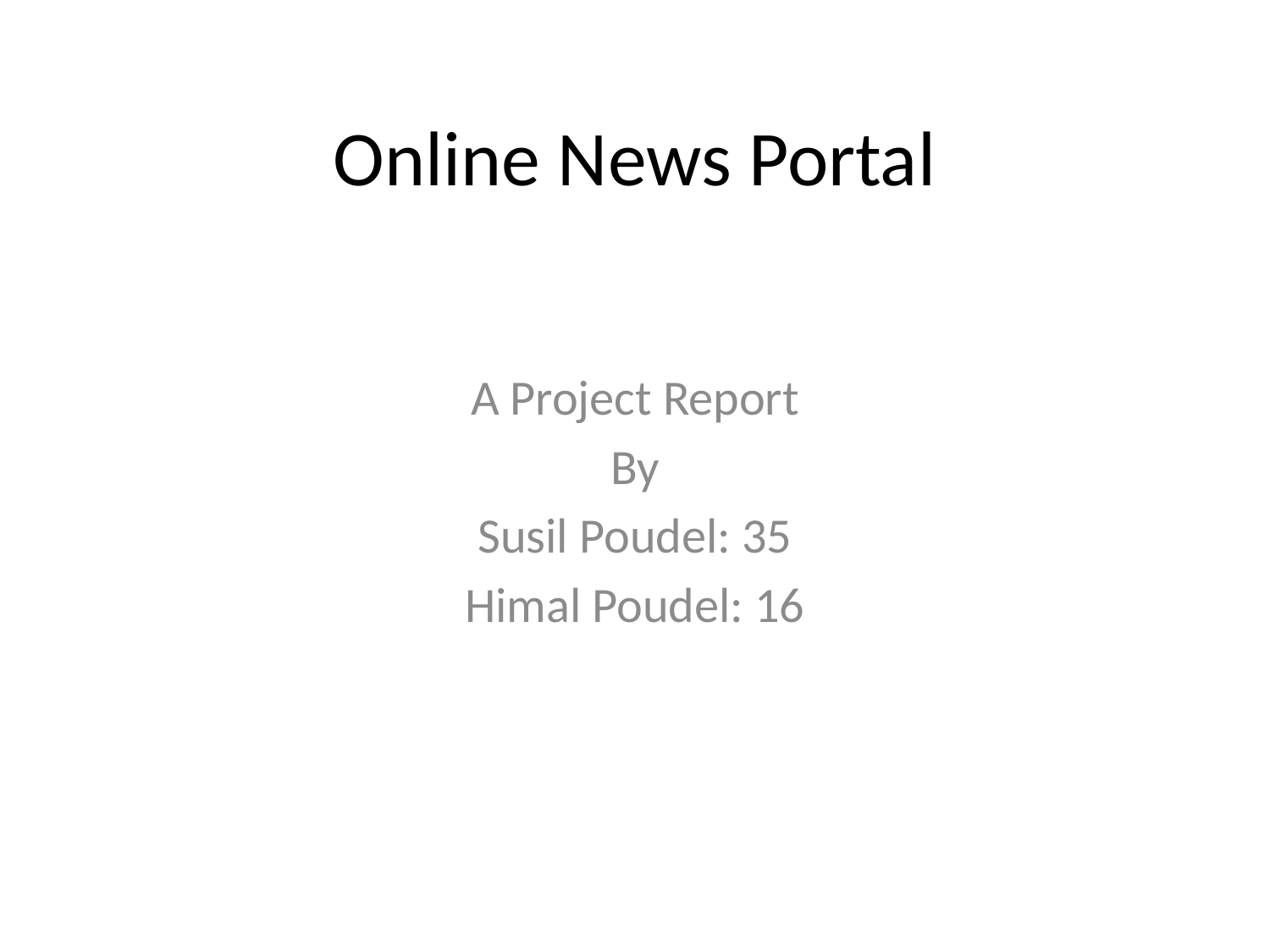

# Online News Portal
A Project Report
By
Susil Poudel: 35
Himal Poudel: 16